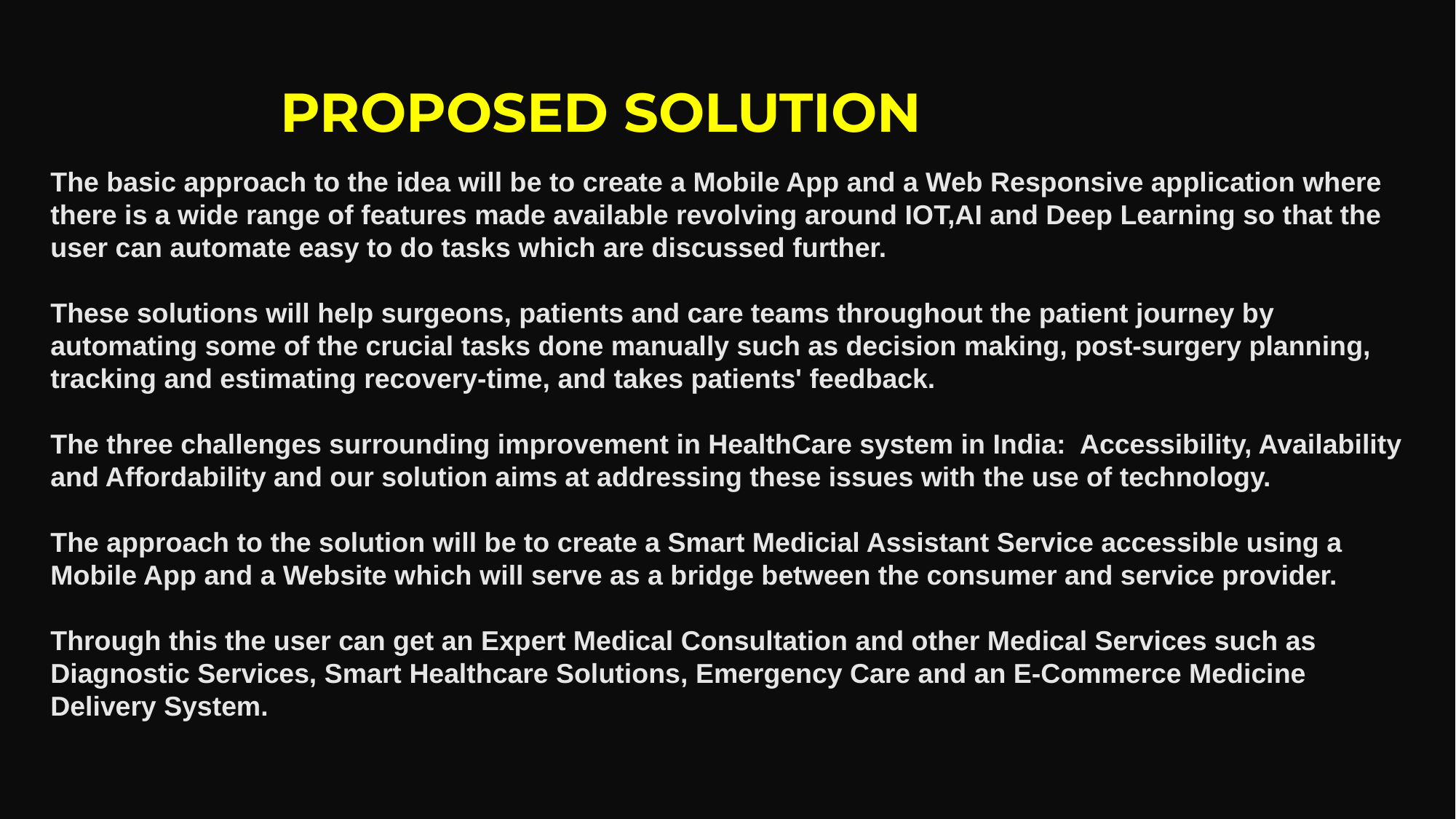

PROPOSED SOLUTION
The basic approach to the idea will be to create a Mobile App and a Web Responsive application where there is a wide range of features made available revolving around IOT,AI and Deep Learning so that the user can automate easy to do tasks which are discussed further.

These solutions will help surgeons, patients and care teams throughout the patient journey by automating some of the crucial tasks done manually such as decision making, post-surgery planning, tracking and estimating recovery-time, and takes patients' feedback.

The three challenges surrounding improvement in HealthCare system in India:  Accessibility, Availability and Affordability and our solution aims at addressing these issues with the use of technology.

The approach to the solution will be to create a Smart Medicial Assistant Service accessible using a Mobile App and a Website which will serve as a bridge between the consumer and service provider.

Through this the user can get an Expert Medical Consultation and other Medical Services such as Diagnostic Services, Smart Healthcare Solutions, Emergency Care and an E-Commerce Medicine Delivery System.